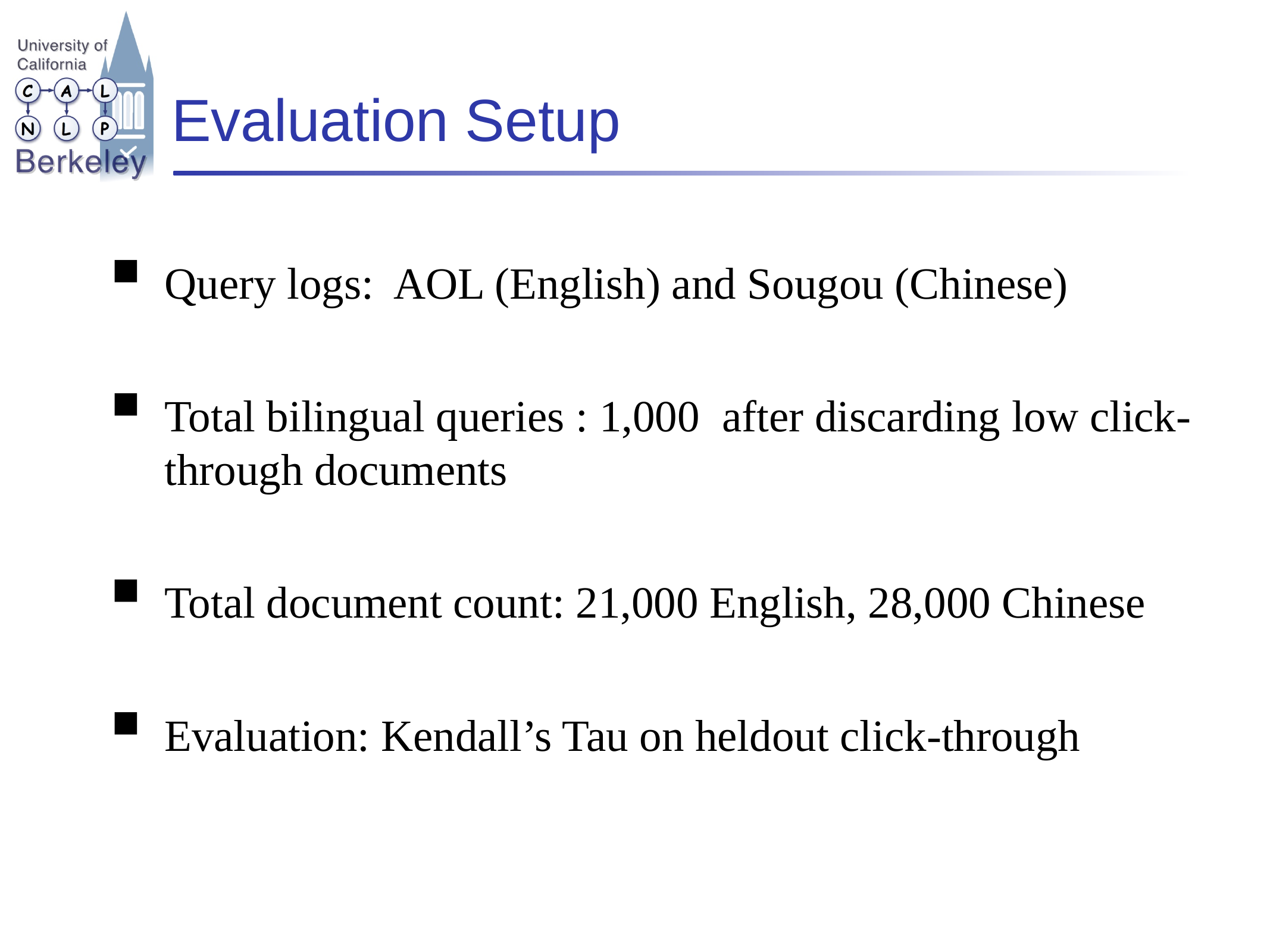

# Evaluation Setup
Query logs:  AOL (English) and Sougou (Chinese)
Total bilingual queries : 1,000  after discarding low click-through documents
Total document count: 21,000 English, 28,000 Chinese
Evaluation: Kendall’s Tau on heldout click-through